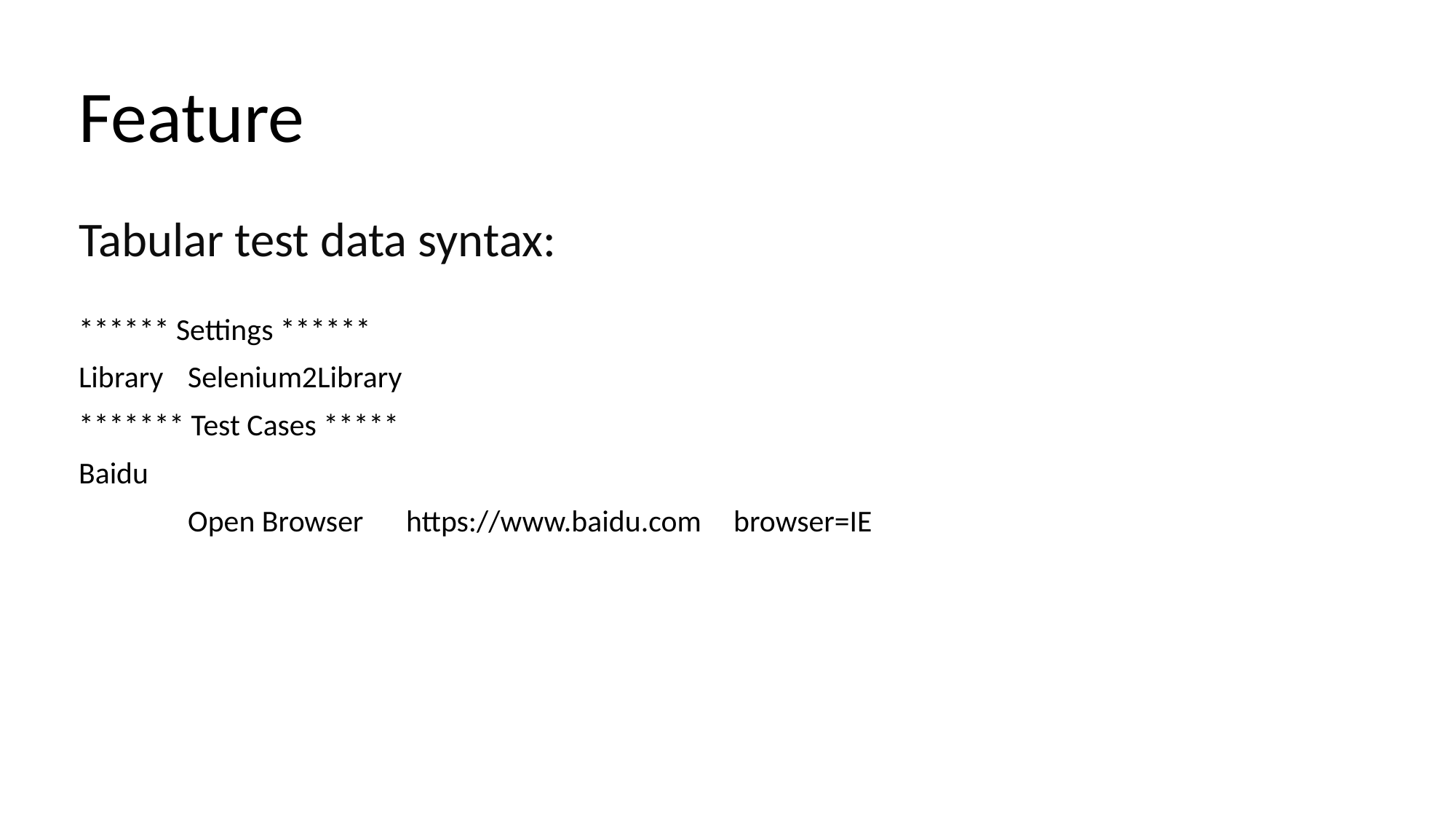

# Feature
Tabular test data syntax:

****** Settings ******
Library	Selenium2Library
******* Test Cases *****
Baidu
	Open Browser	https://www.baidu.com	browser=IE